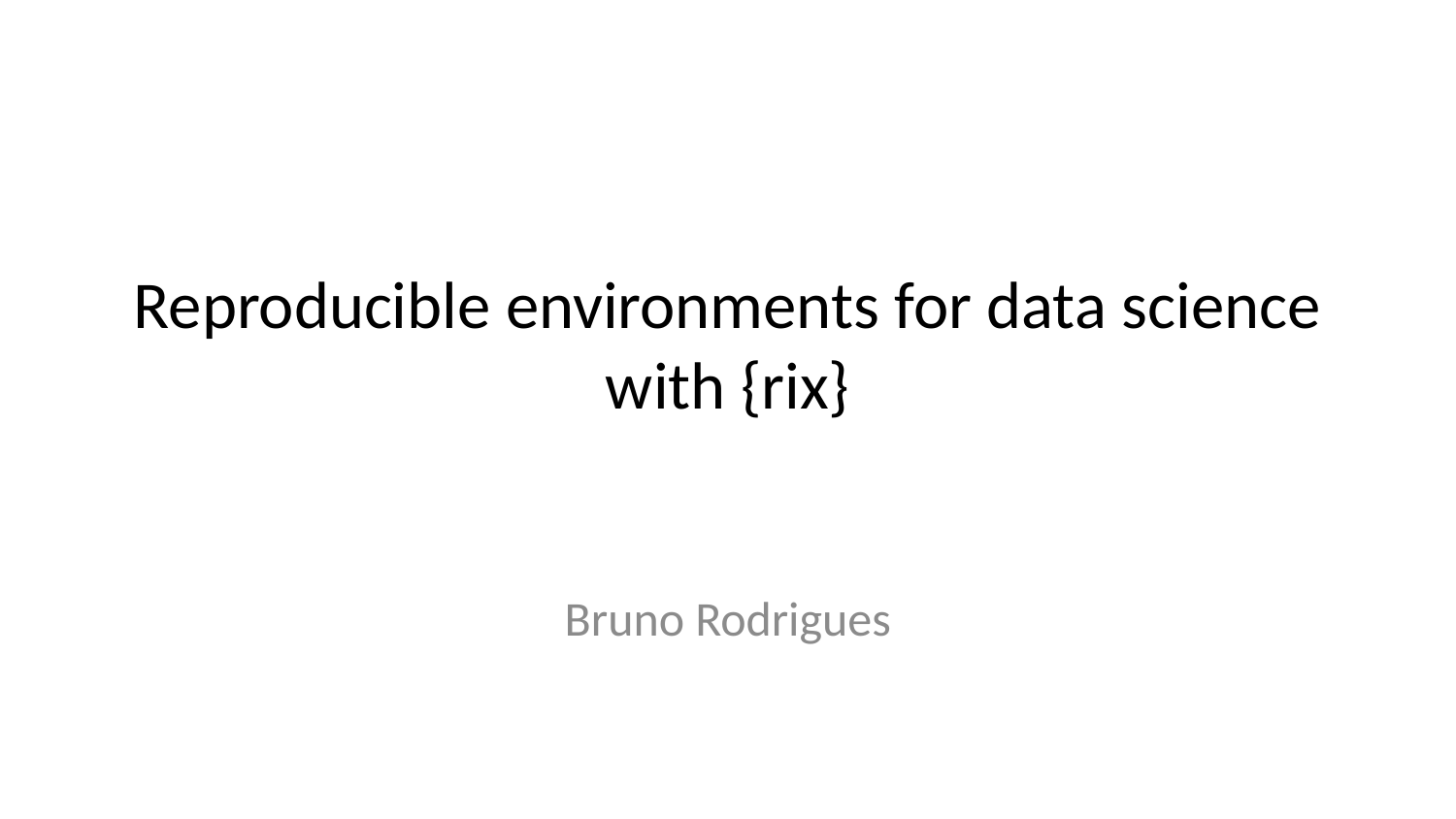

# Reproducible environments for data science with {rix}
Bruno Rodrigues